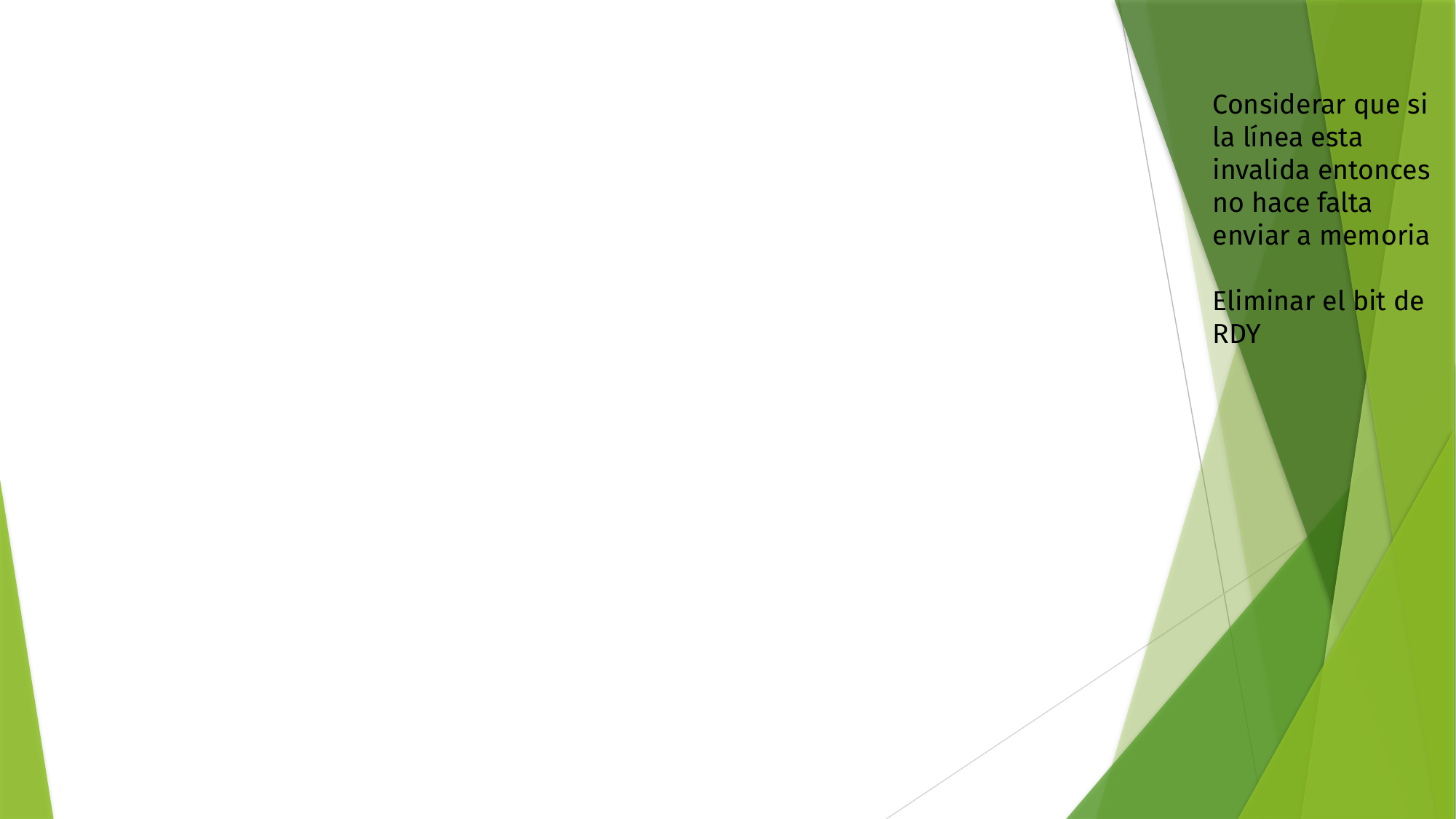

Considerar que si la línea esta invalida entonces no hace falta enviar a memoria

Eliminar el bit de RDY